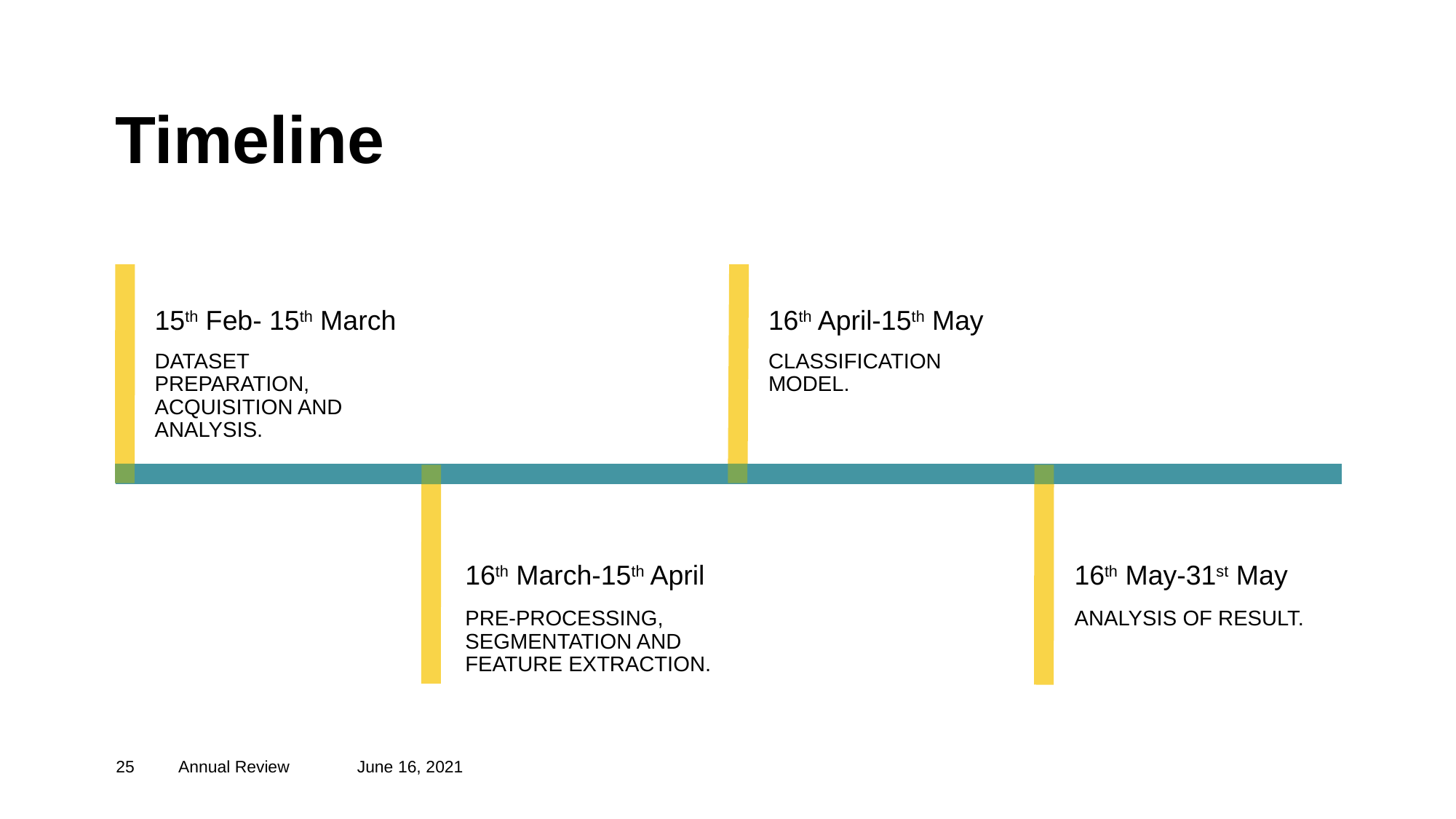

# Timeline
15th Feb- 15th March
16th April-15th May
DATASET PREPARATION, ACQUISITION AND ANALYSIS.

CLASSIFICATION MODEL.

16th March-15th April
16th May-31st May
PRE-PROCESSING, SEGMENTATION AND FEATURE EXTRACTION.

ANALYSIS OF RESULT.

25
Annual Review
June 16, 2021